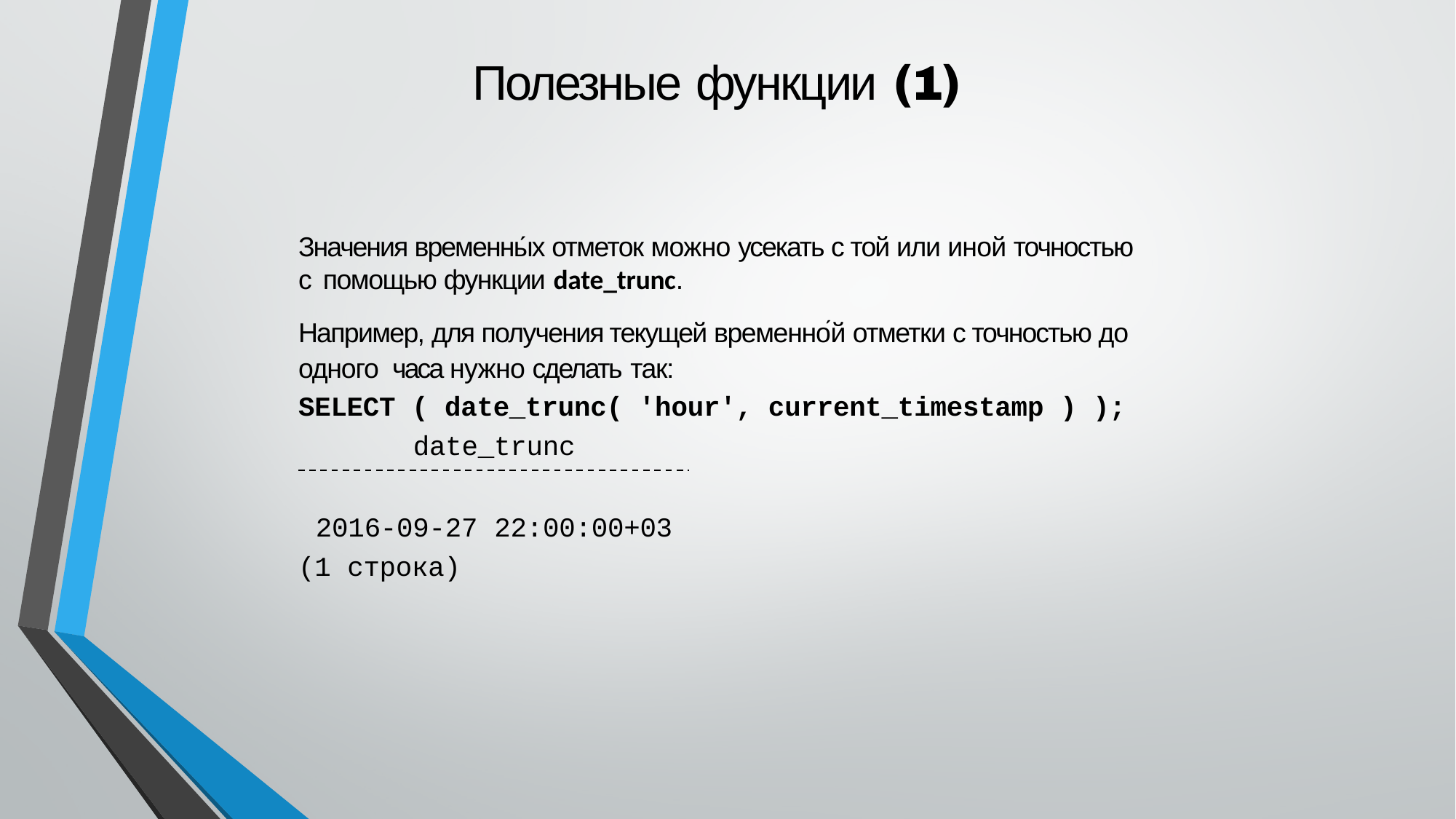

# Полезные функции (1)
Значения временны́х отметок можно усекать с той или иной точностью с  помощью функции date_trunc.
Например, для получения текущей временно́й отметки с точностью до одного  часа нужно сделать так:
SELECT ( date_trunc( 'hour', current_timestamp ) );
date_trunc

2016-09-27 22:00:00+03
(1 строка)